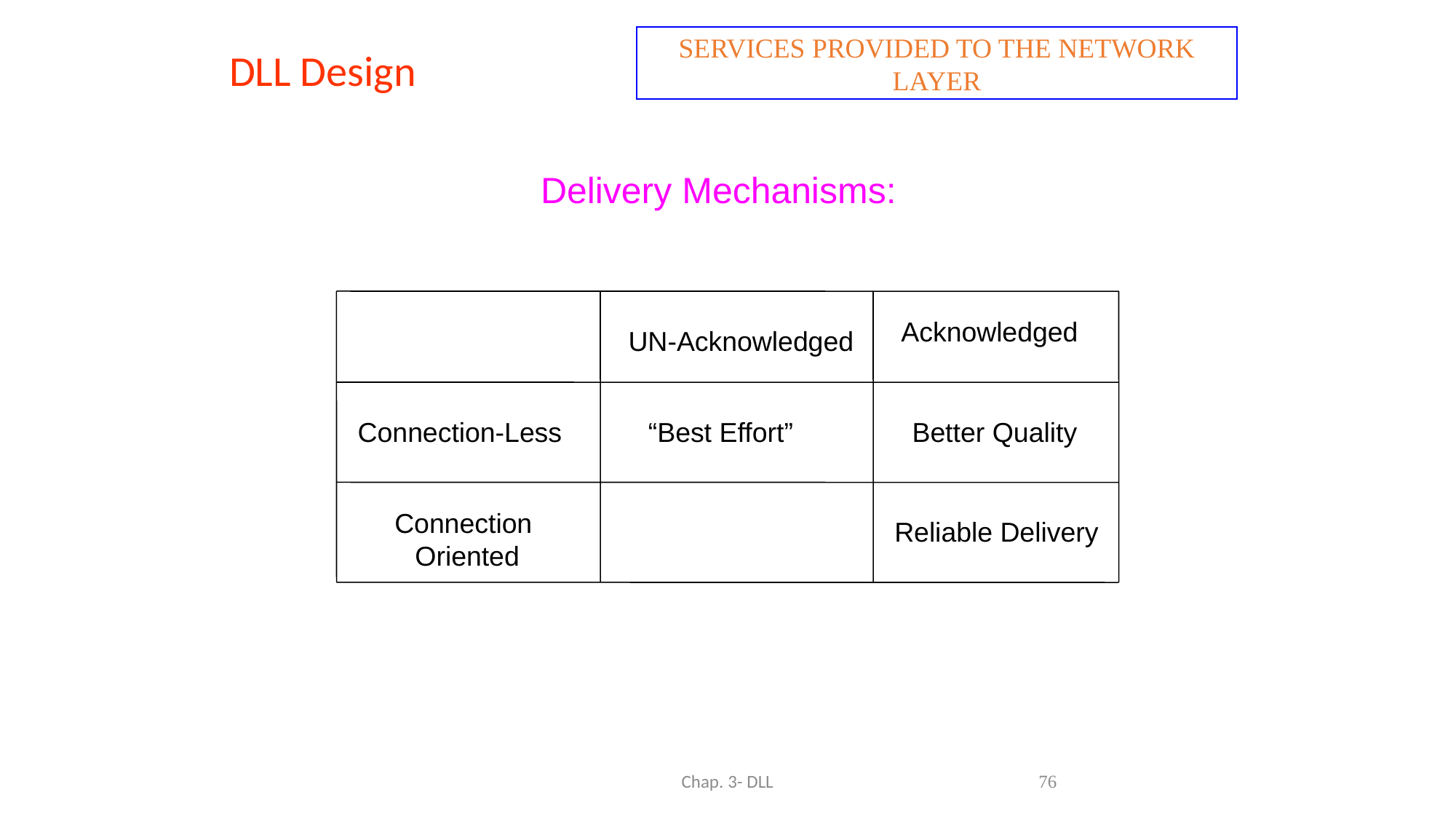

# DLL Design
SERVICES PROVIDED TO THE NETWORK LAYER
Delivery Mechanisms:

Acknowledged
UN-Acknowledged

Connection-Less
“Best Effort”
Better Quality

Connection
Oriented
Reliable Delivery

Chap. 3- DLL
76